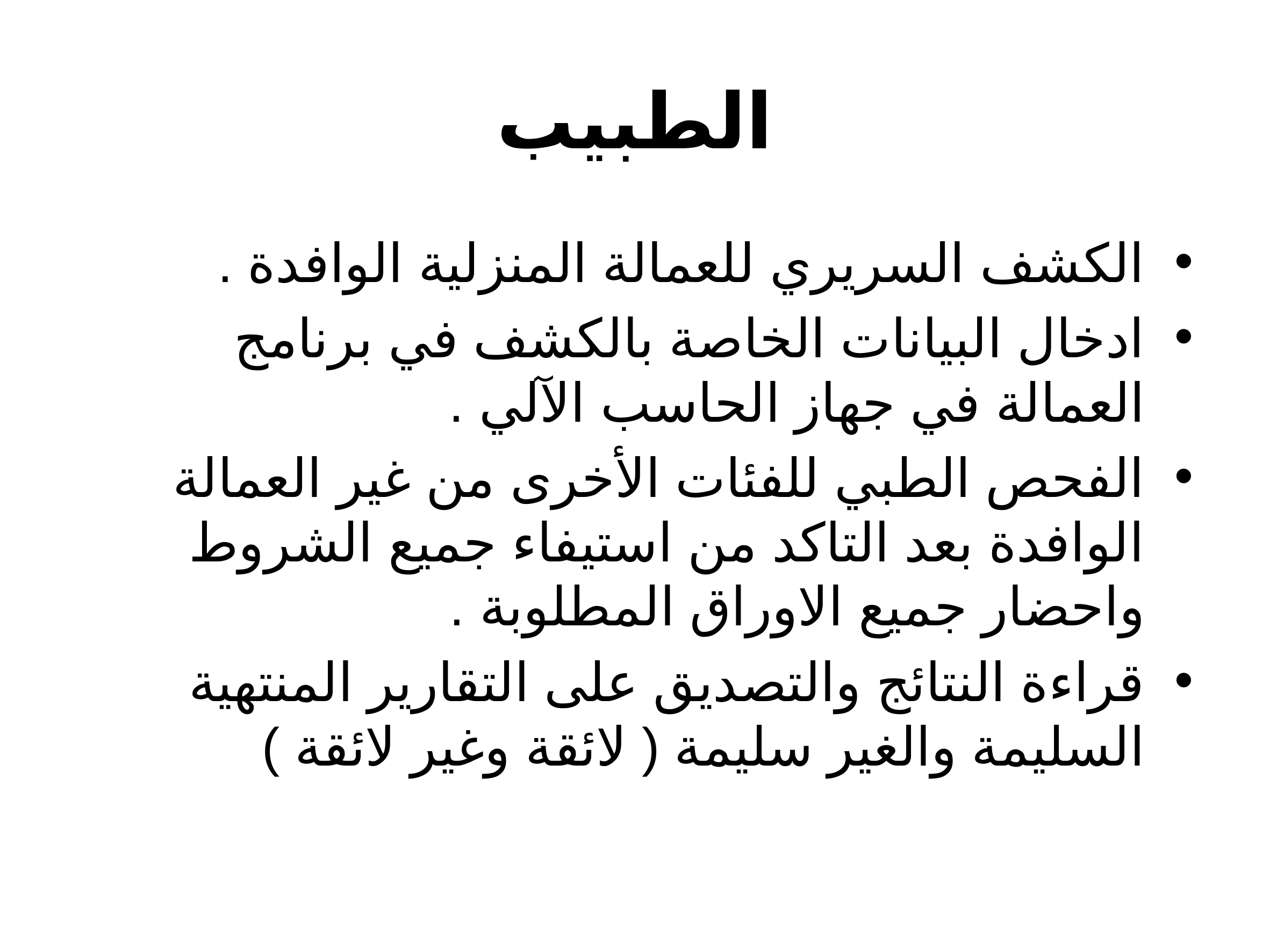

# الطبيب
الكشف السريري للعمالة المنزلية الوافدة .
ادخال البيانات الخاصة بالكشف في برنامج العمالة في جهاز الحاسب الآلي .
الفحص الطبي للفئات الأخرى من غير العمالة الوافدة بعد التاكد من استيفاء جميع الشروط واحضار جميع الاوراق المطلوبة .
قراءة النتائج والتصديق على التقارير المنتهية السليمة والغير سليمة ( لائقة وغير لائقة )